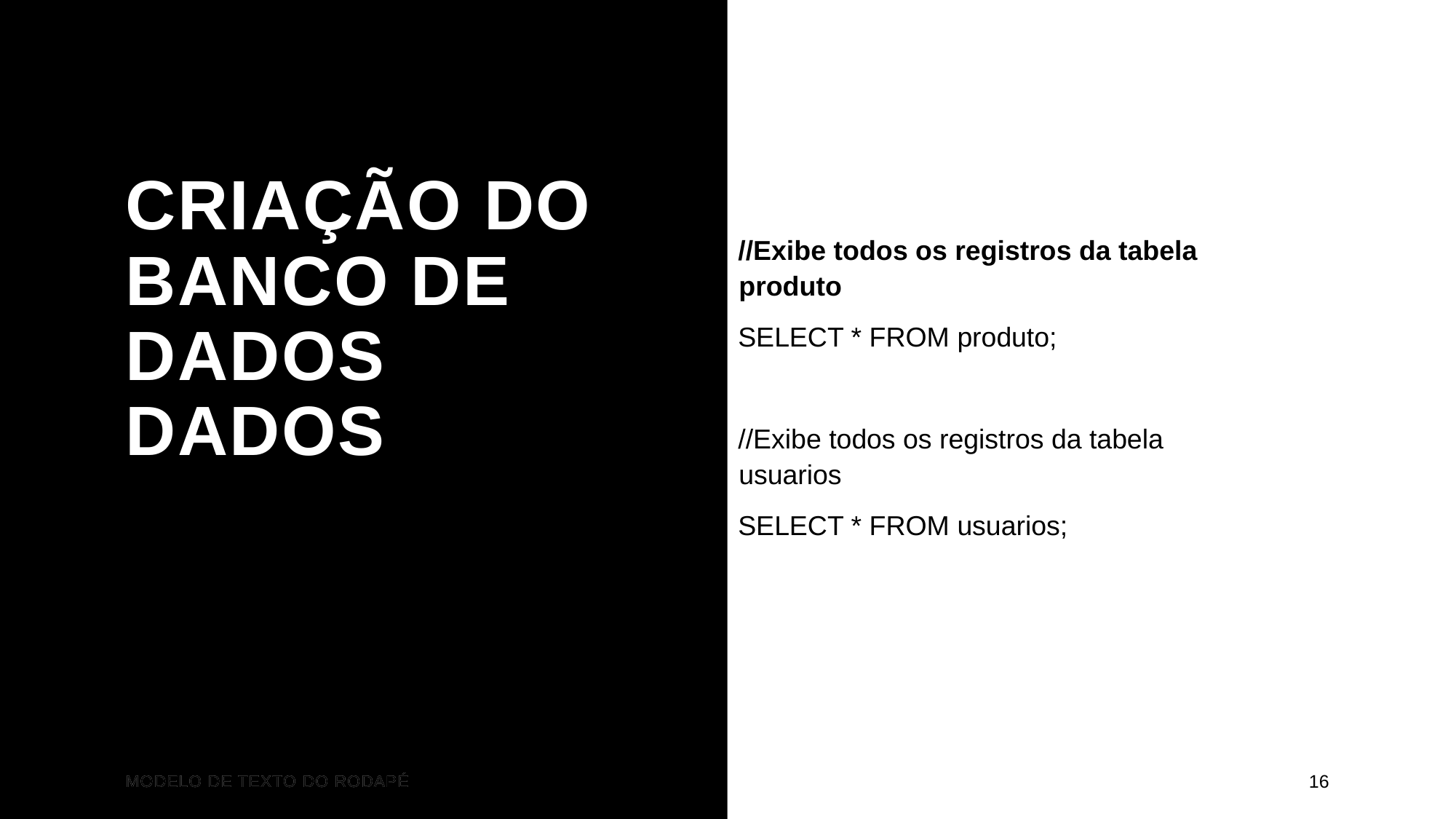

CRIAÇÃO DO BANCO DE DADOS  dados
//Exibe todos os registros da tabela produto
SELECT * FROM produto;

//Exibe todos os registros da tabela usuarios
SELECT * FROM usuarios;

Modelo de Texto do Rodapé
16